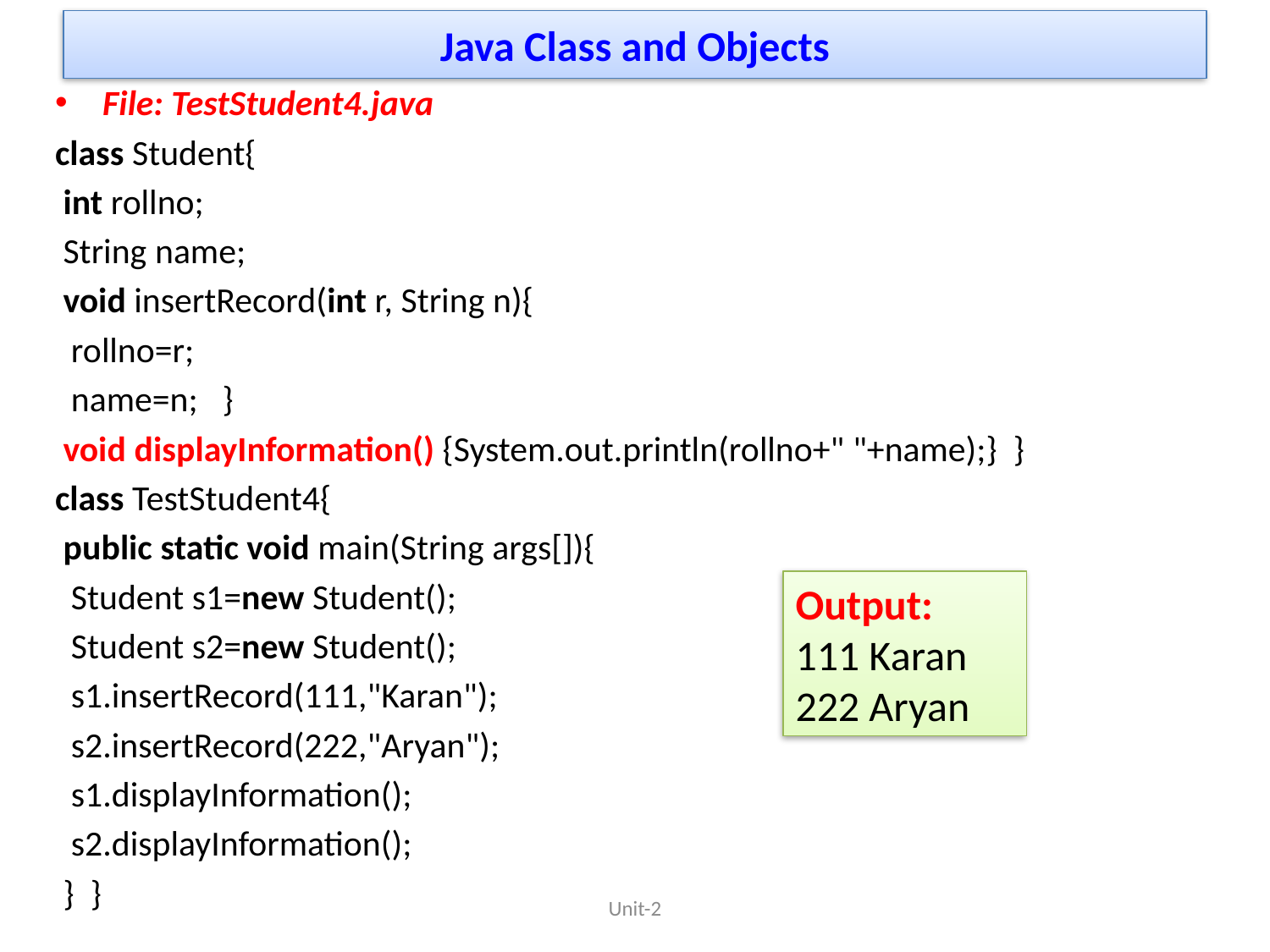

# Java Class and Objects
File: TestStudent4.java
class Student{
 int rollno;
 String name;
 void insertRecord(int r, String n){
  rollno=r;
  name=n;   }
 void displayInformation() {System.out.println(rollno+" "+name);}  }
class TestStudent4{
 public static void main(String args[]){
  Student s1=new Student();
  Student s2=new Student();
  s1.insertRecord(111,"Karan");
  s2.insertRecord(222,"Aryan");
  s1.displayInformation();
  s2.displayInformation();
 }  }

Output:
111 Karan
222 Aryan
Unit-2